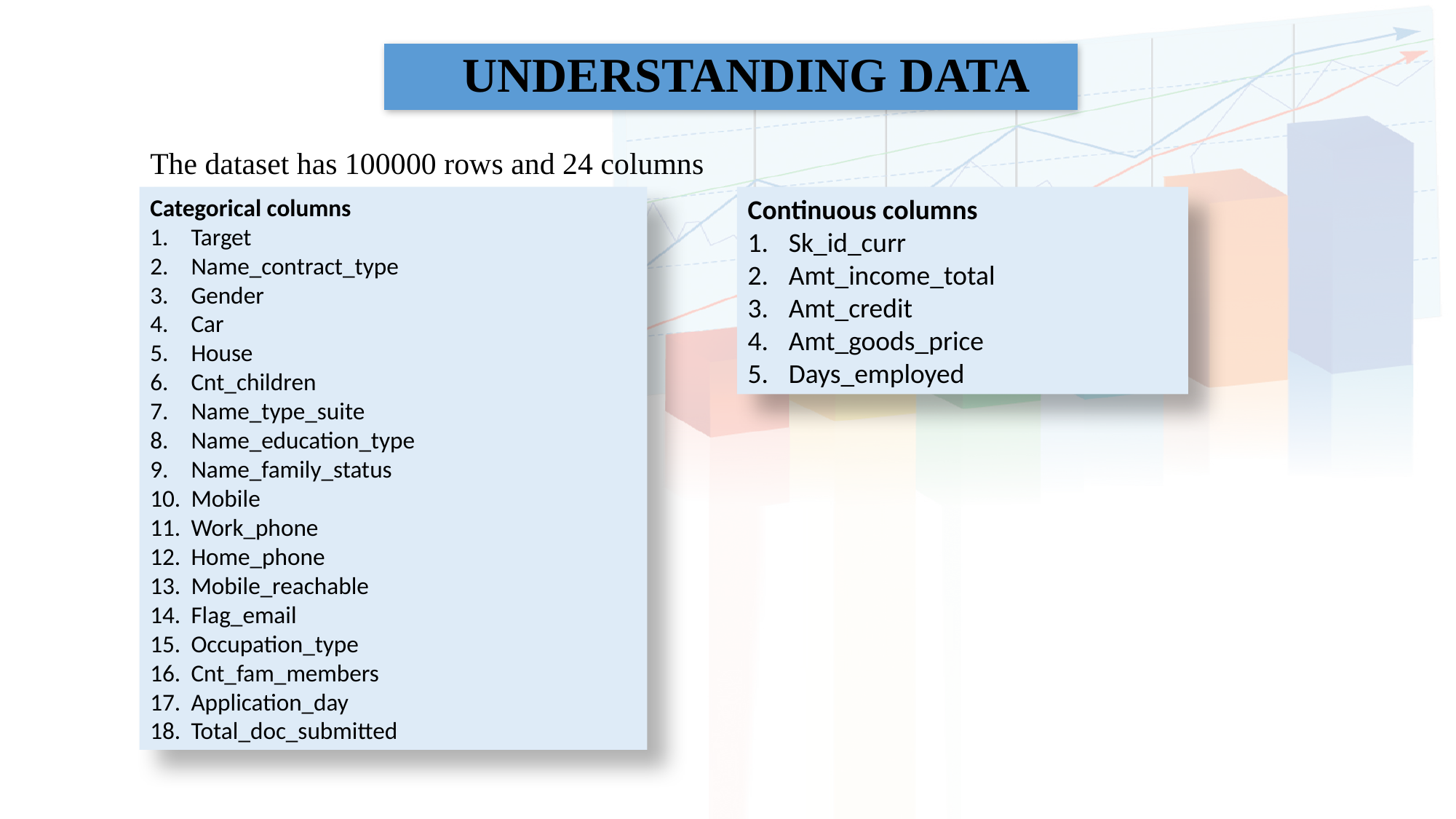

UNDERSTANDING DATA

The dataset has 100000 rows and 24 columns
Categorical columns
Target
Name_contract_type
Gender
Car
House
Cnt_children
Name_type_suite
Name_education_type
Name_family_status
Mobile
Work_phone
Home_phone
Mobile_reachable
Flag_email
Occupation_type
Cnt_fam_members
Application_day
Total_doc_submitted
Continuous columns
Sk_id_curr
Amt_income_total
Amt_credit
Amt_goods_price
Days_employed